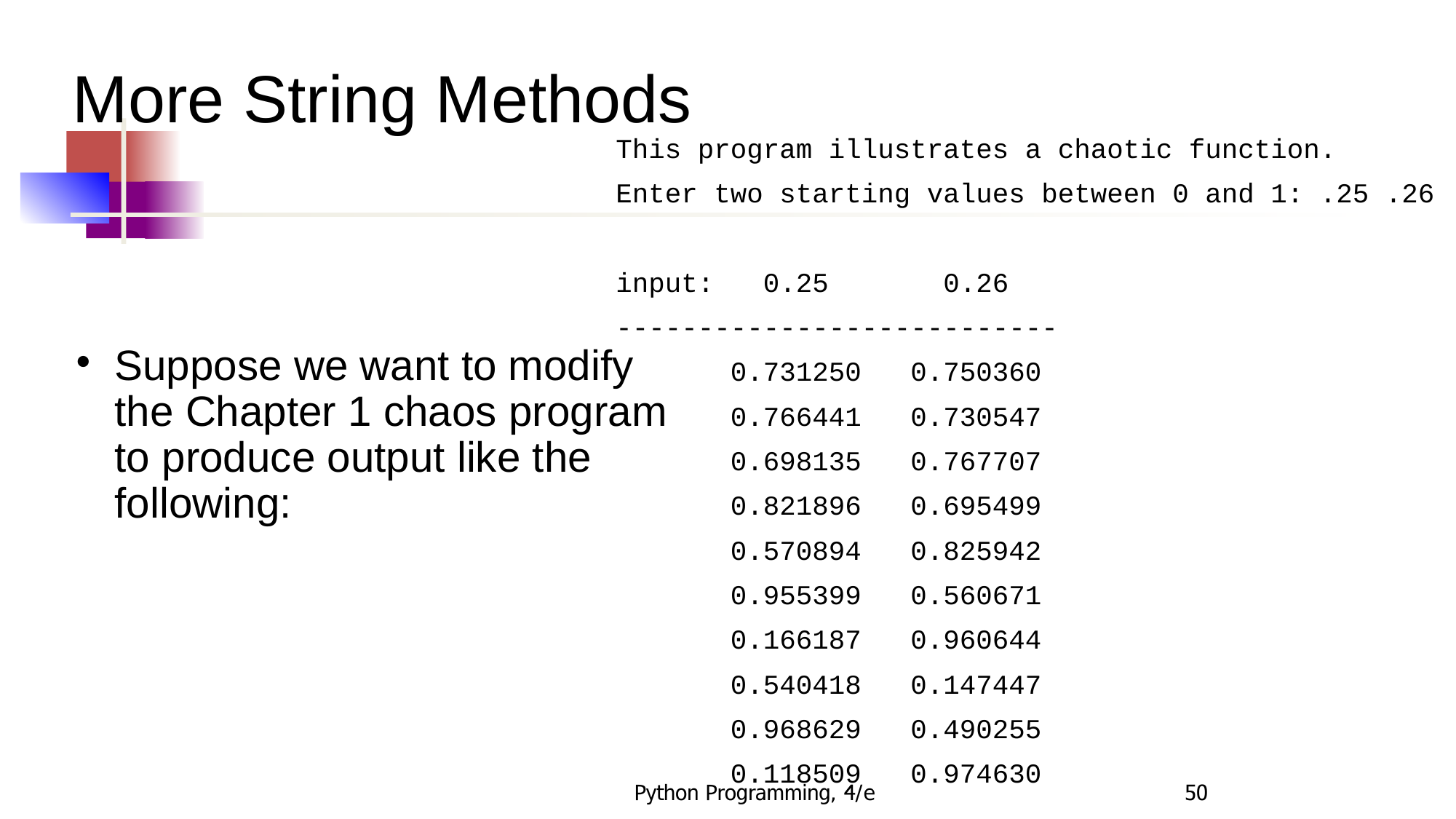

# More String Methods
This program illustrates a chaotic function.
Enter two starting values between 0 and 1: .25 .26

input:   0.25       0.26
---------------------------
       0.731250   0.750360
       0.766441   0.730547
       0.698135   0.767707
       0.821896   0.695499
       0.570894   0.825942
       0.955399   0.560671
       0.166187   0.960644
       0.540418   0.147447
       0.968629   0.490255
       0.118509   0.974630
Suppose we want to modify the Chapter 1 chaos program to produce output like the following:

Python Programming, 4/e
50